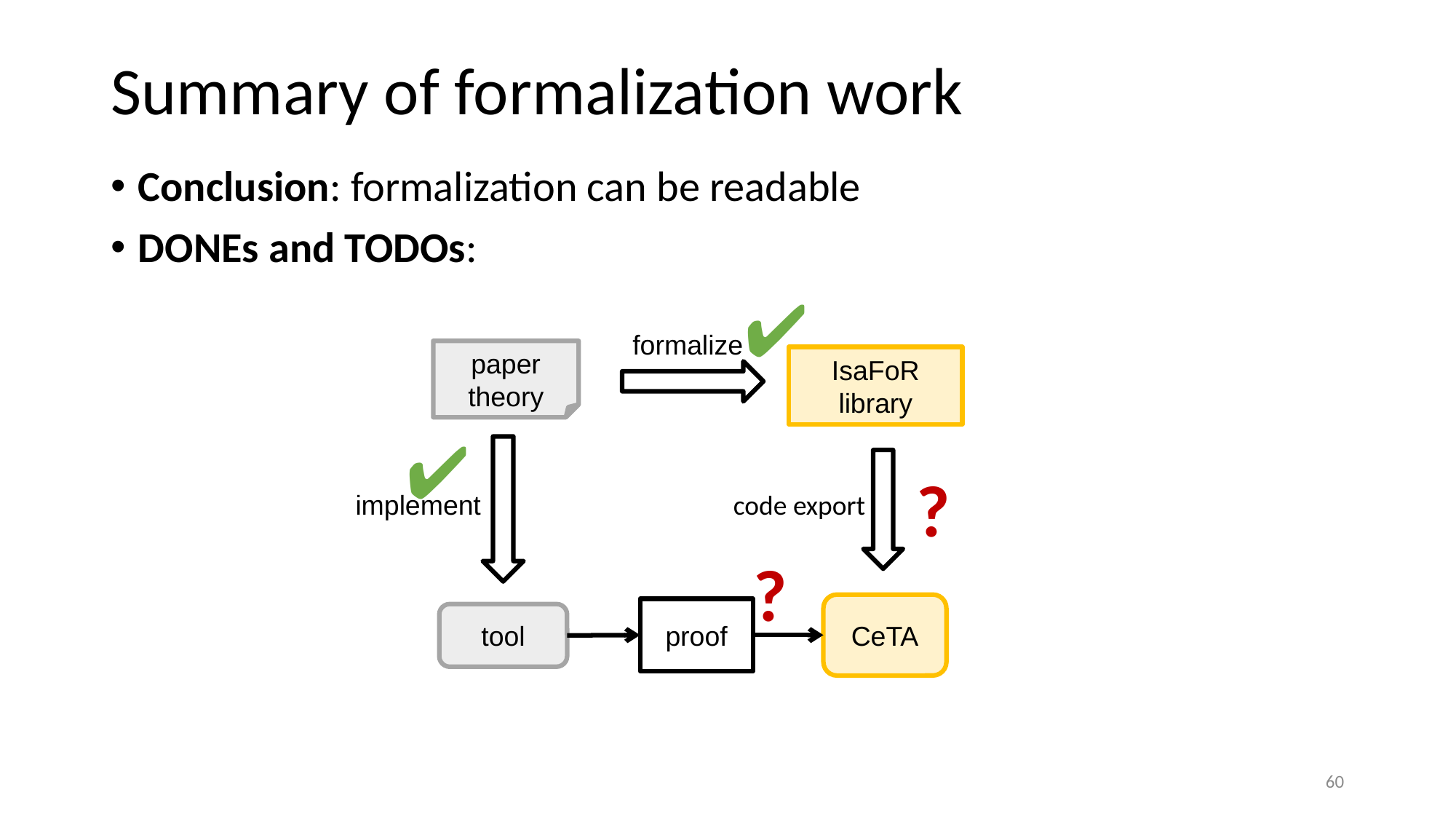

# Summary of formalization work
Conclusion: formalization can be readable
DONEs and TODOs:
✔
paper
theory
IsaFoR
library
formalize

implement
code export
CeTA
proof
tool
✔
?
?
60